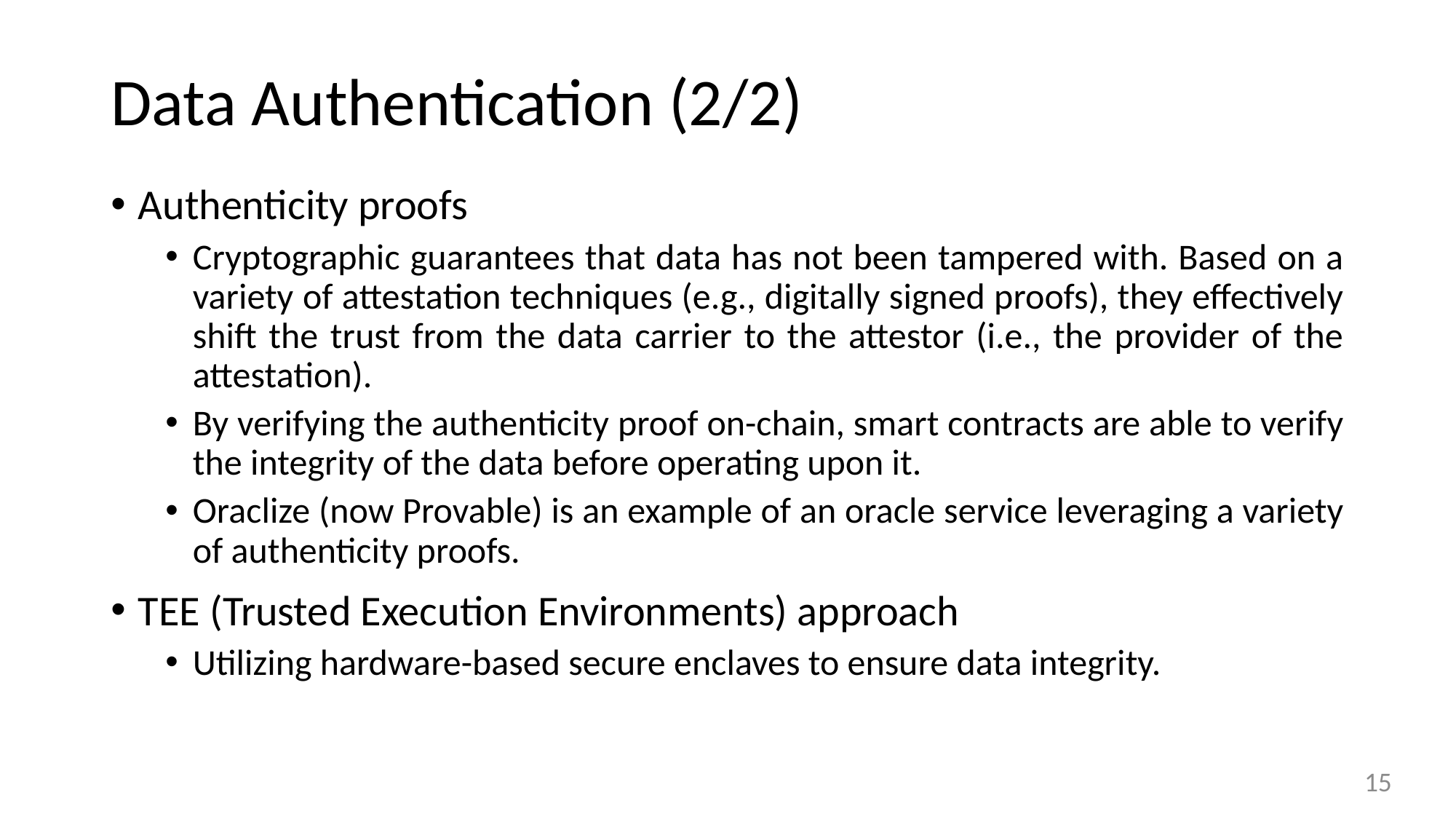

# Data Authentication (2/2)
Authenticity proofs
Cryptographic guarantees that data has not been tampered with. Based on a variety of attestation techniques (e.g., digitally signed proofs), they effectively shift the trust from the data carrier to the attestor (i.e., the provider of the attestation).
By verifying the authenticity proof on-chain, smart contracts are able to verify the integrity of the data before operating upon it.
Oraclize (now Provable) is an example of an oracle service leveraging a variety of authenticity proofs.
TEE (Trusted Execution Environments) approach
Utilizing hardware-based secure enclaves to ensure data integrity.
15